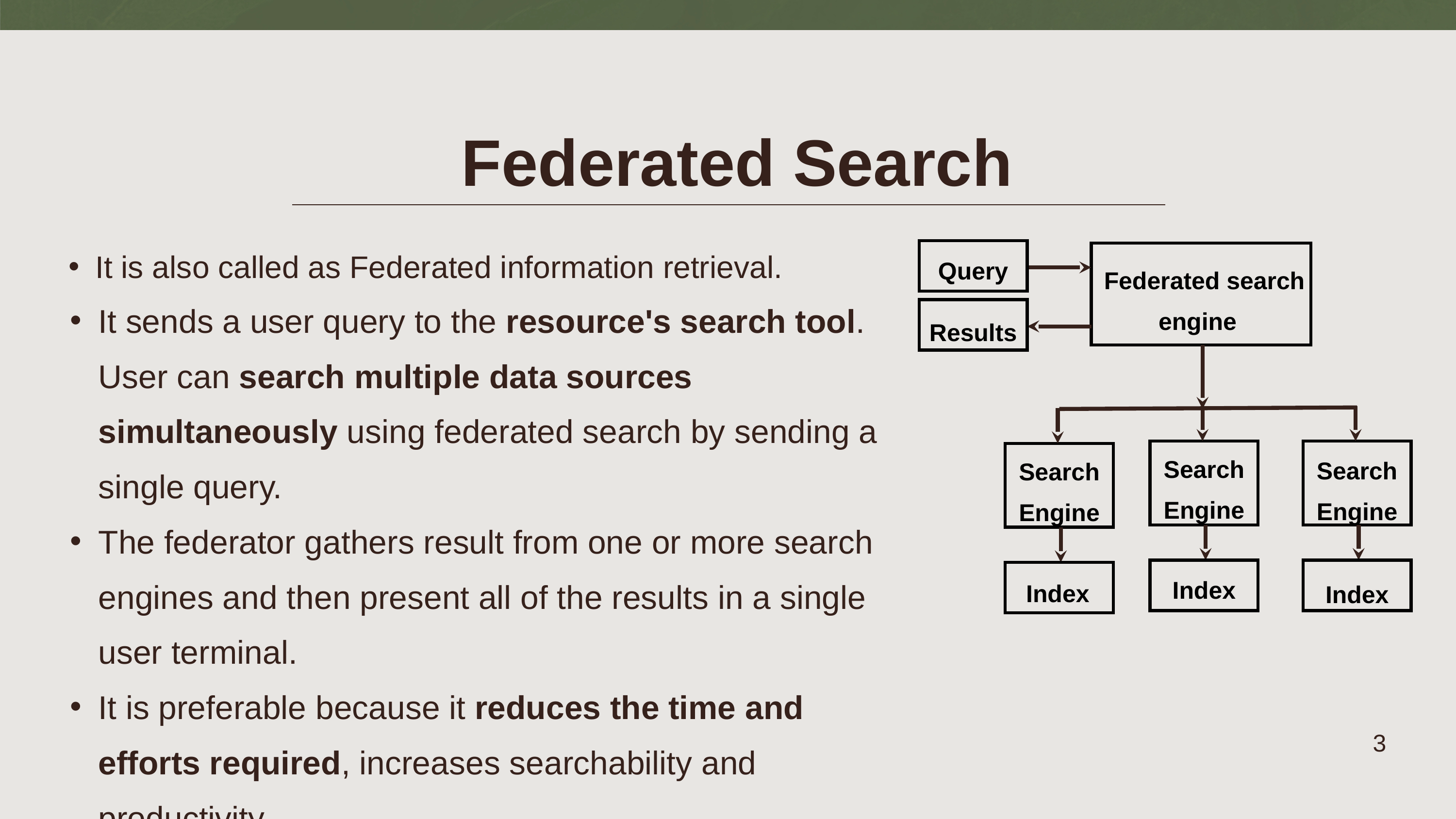

Federated Search
It is also called as Federated information retrieval.
It sends a user query to the resource's search tool. User can search multiple data sources simultaneously using federated search by sending a single query.
The federator gathers result from one or more search engines and then present all of the results in a single user terminal.
It is preferable because it reduces the time and efforts required, increases searchability and productivity

Query

 Federated search engine

Results

Search
Engine

Search
Engine

Search
Engine

Index

Index

Index
4
3